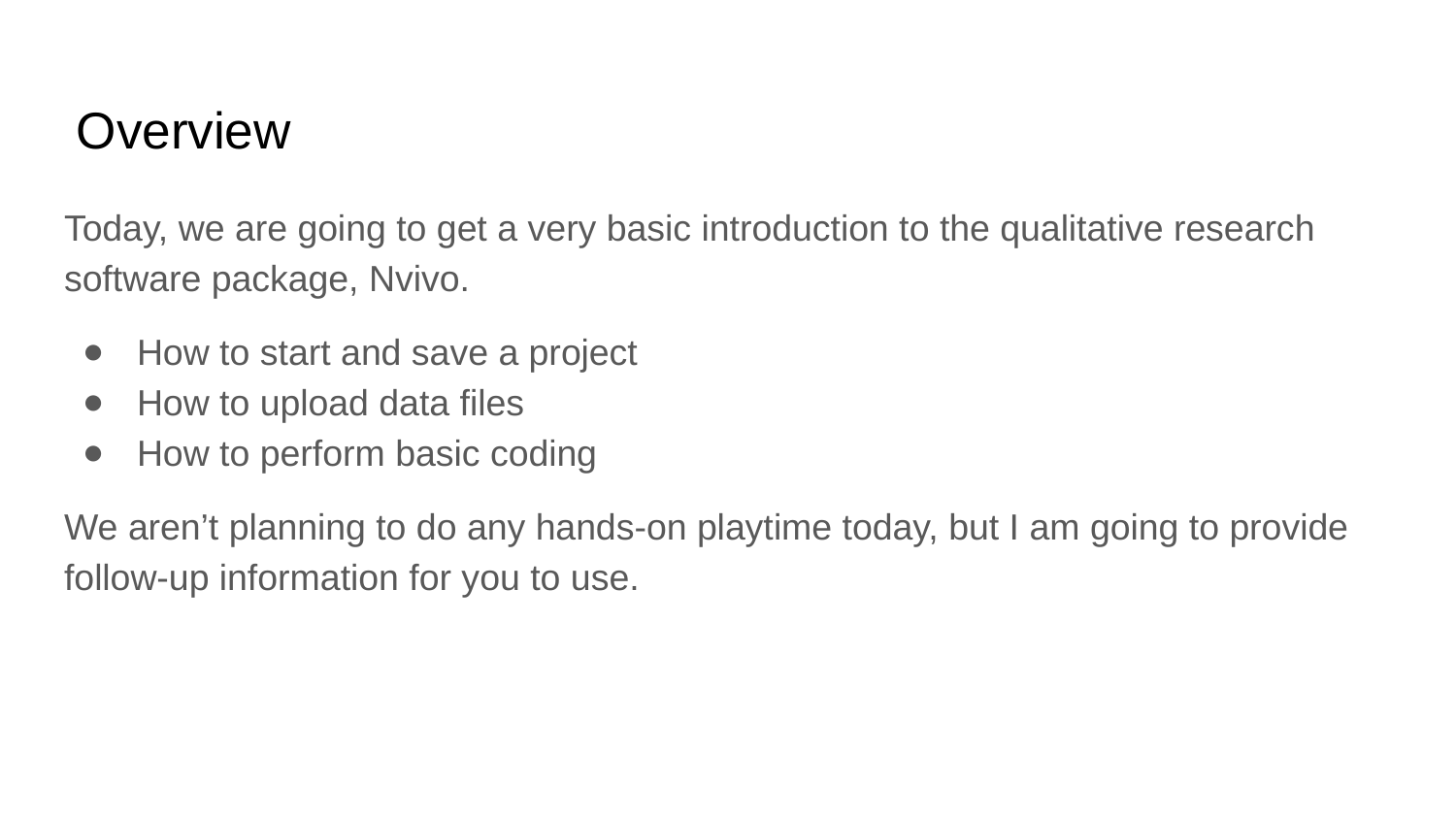

# Overview
Today, we are going to get a very basic introduction to the qualitative research software package, Nvivo.
How to start and save a project
How to upload data files
How to perform basic coding
We aren’t planning to do any hands-on playtime today, but I am going to provide follow-up information for you to use.